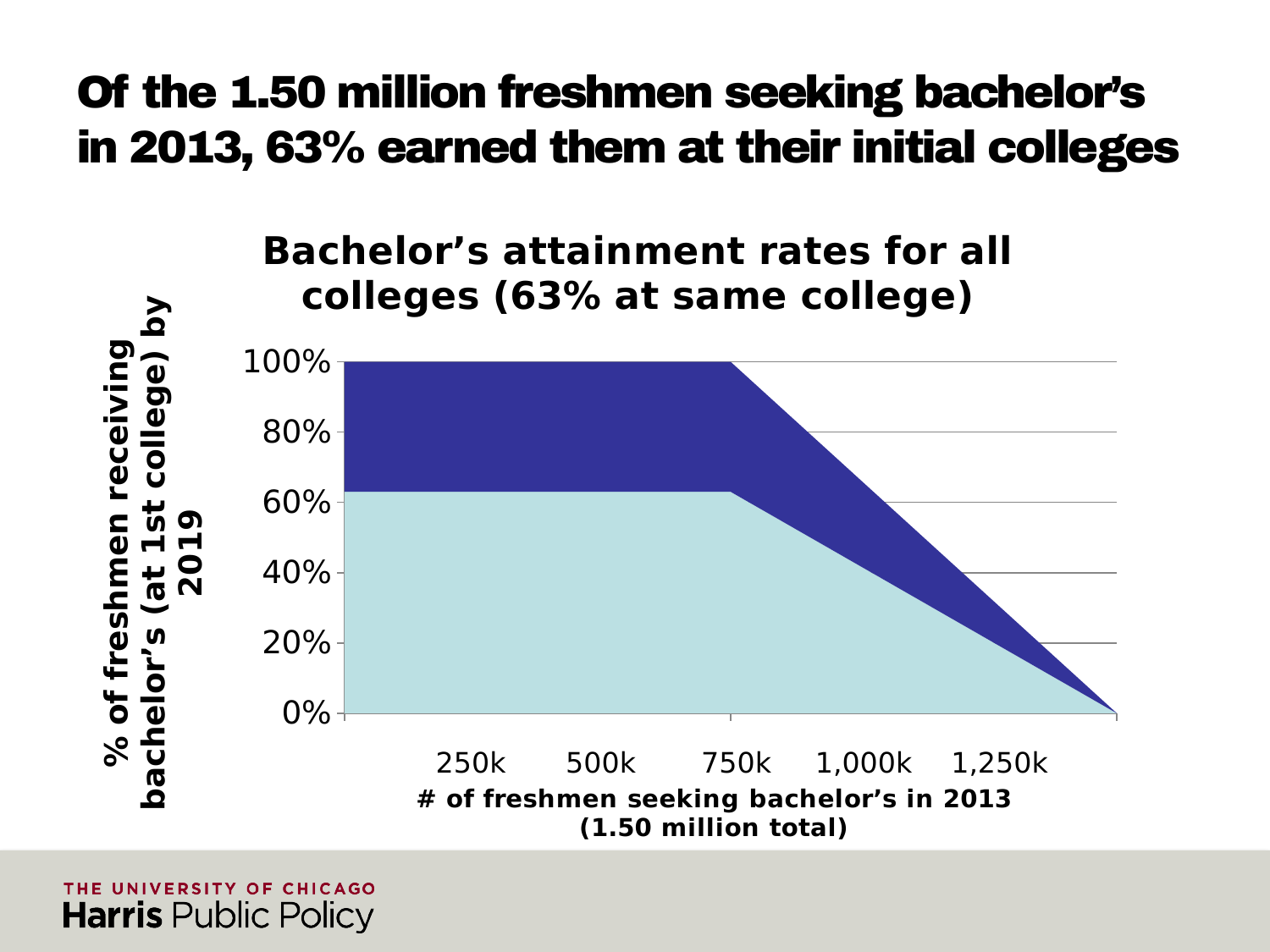

# Of the 1.50 million freshmen seeking bachelor’s in 2013, 63% earned them at their initial colleges

### Chart: Bachelor’s attainment rates for all colleges (63% at same college)

| Category | Height1 | Height2 |
|---|---|---|
| 0 | 942480.0 | 552874.0 |
| 1495354 | 942480.0 | 552874.0 |
| 1495354 | 0.0 | 0.0 |
250k
500k
750k
1,000k
1,250k